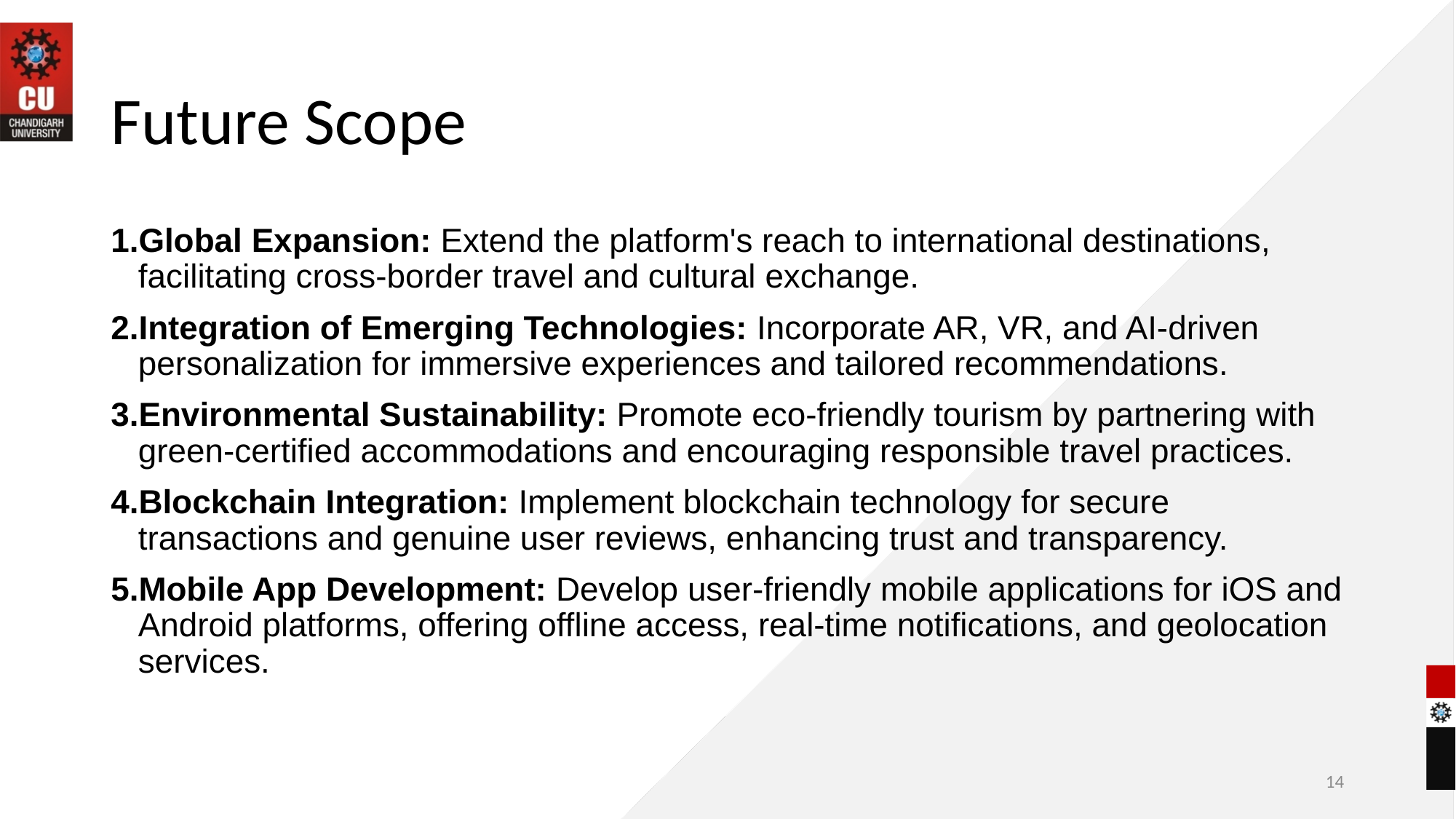

# Future Scope
Global Expansion: Extend the platform's reach to international destinations, facilitating cross-border travel and cultural exchange.
Integration of Emerging Technologies: Incorporate AR, VR, and AI-driven personalization for immersive experiences and tailored recommendations.
Environmental Sustainability: Promote eco-friendly tourism by partnering with green-certified accommodations and encouraging responsible travel practices.
Blockchain Integration: Implement blockchain technology for secure transactions and genuine user reviews, enhancing trust and transparency.
Mobile App Development: Develop user-friendly mobile applications for iOS and Android platforms, offering offline access, real-time notifications, and geolocation services.

14